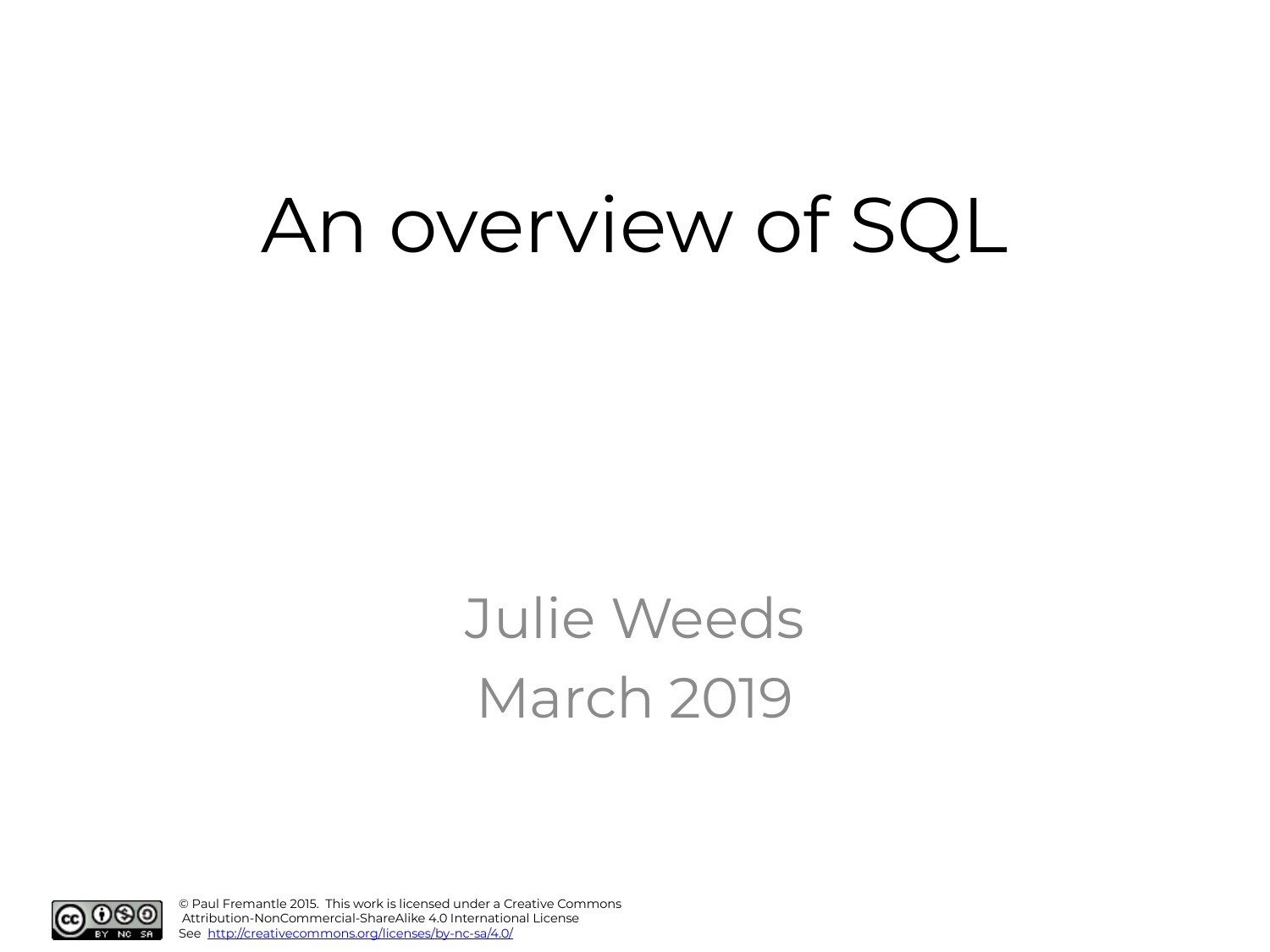

# An overview of SQL
Julie Weeds
March 2019